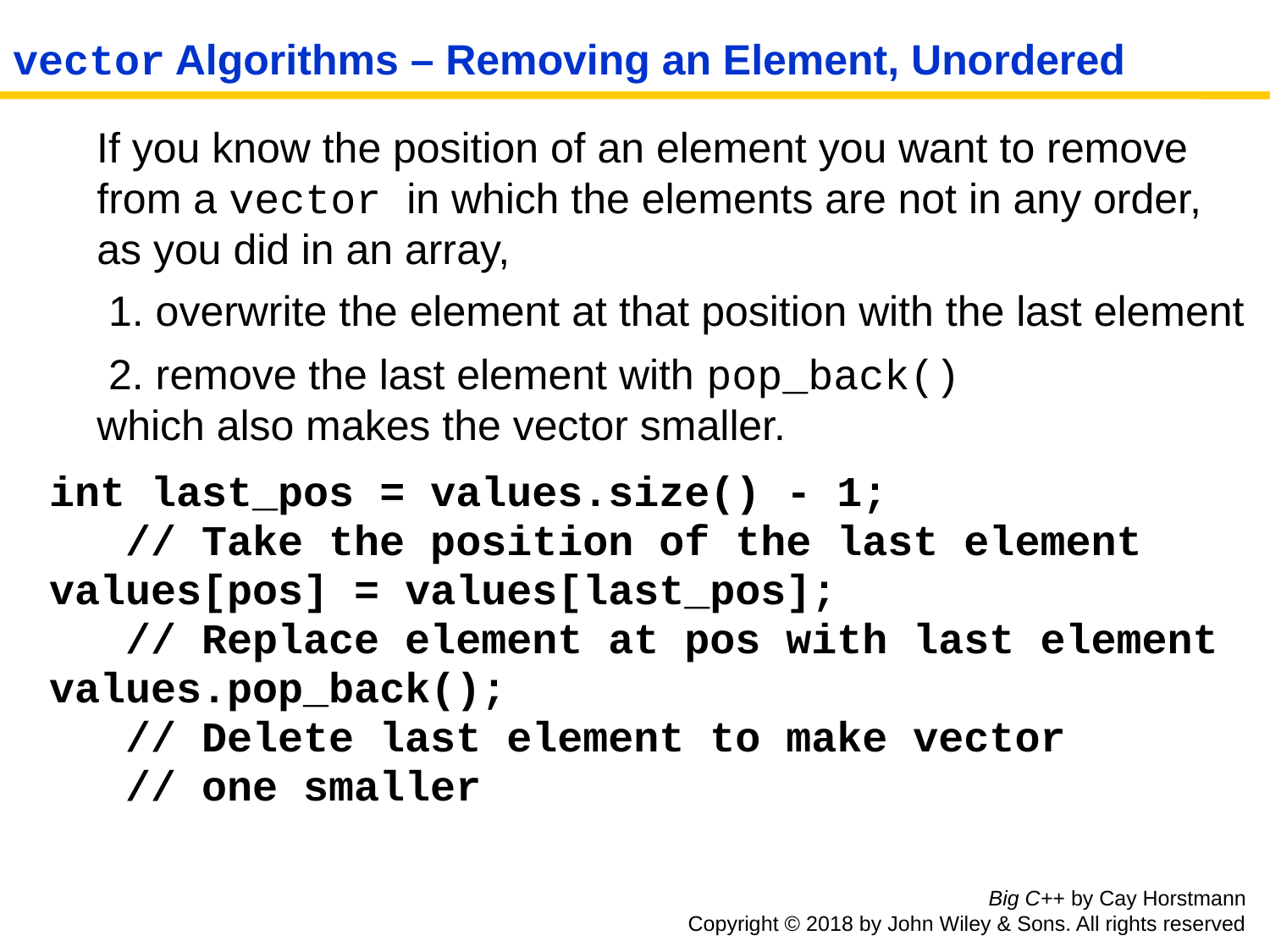

# vector Algorithms – Removing an Element, Unordered
    If you know the position of an element you want to remove from a vector in which the elements are not in any order,
as you did in an array,
     1. overwrite the element at that position with the last element
     2. remove the last element with pop_back()
which also makes the vector smaller.

int last_pos = values.size() - 1;
   // Take the position of the last element
values[pos] = values[last_pos];
   // Replace element at pos with last element
values.pop_back();
   // Delete last element to make vector
   // one smaller

Big C++ by Cay Horstmann
Copyright © 2018 by John Wiley & Sons. All rights reserved